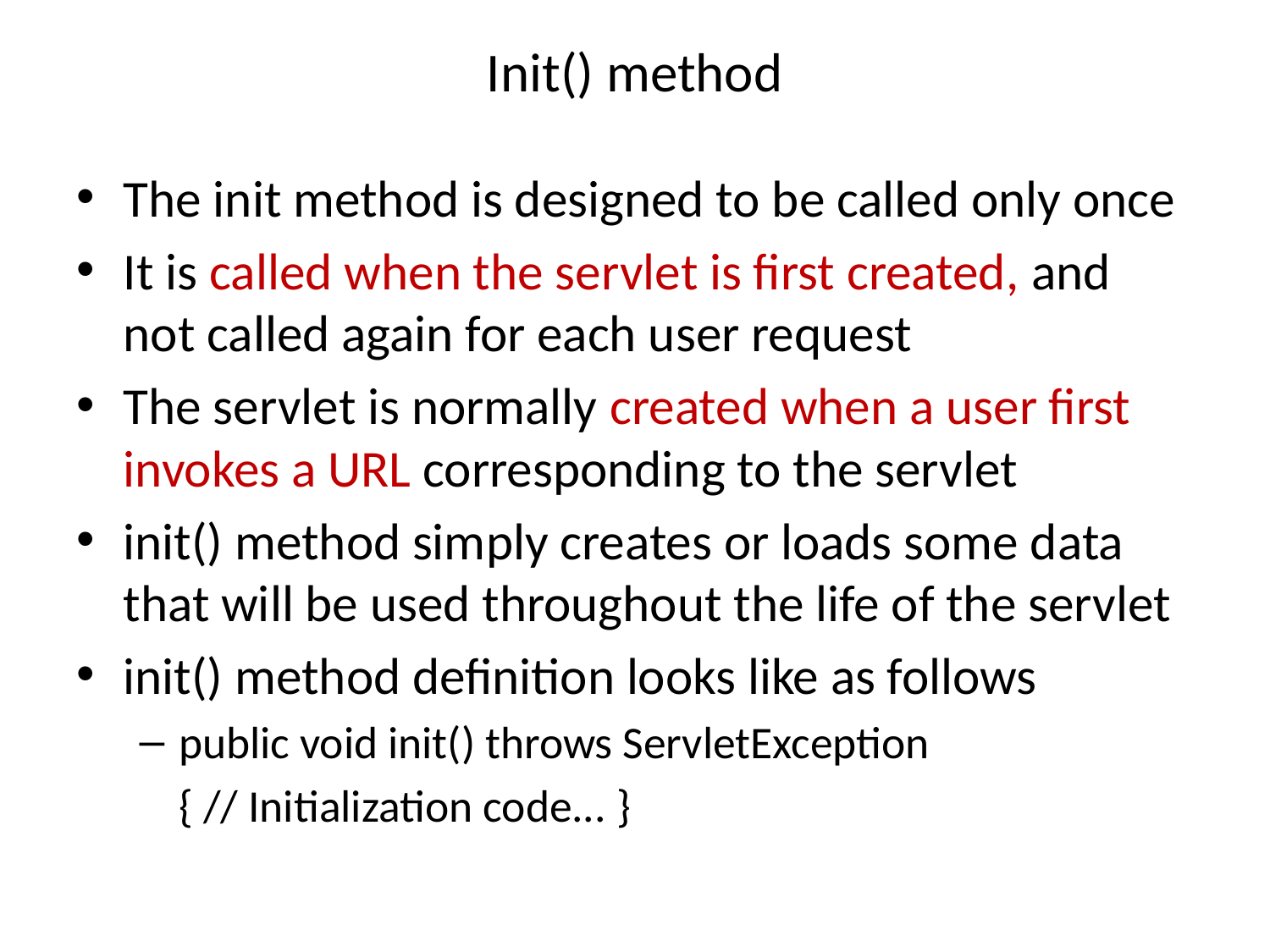

# Init() method
The init method is designed to be called only once
It is called when the servlet is first created, and not called again for each user request
The servlet is normally created when a user first invokes a URL corresponding to the servlet
init() method simply creates or loads some data that will be used throughout the life of the servlet
init() method definition looks like as follows
public void init() throws ServletException
	{ // Initialization code... }